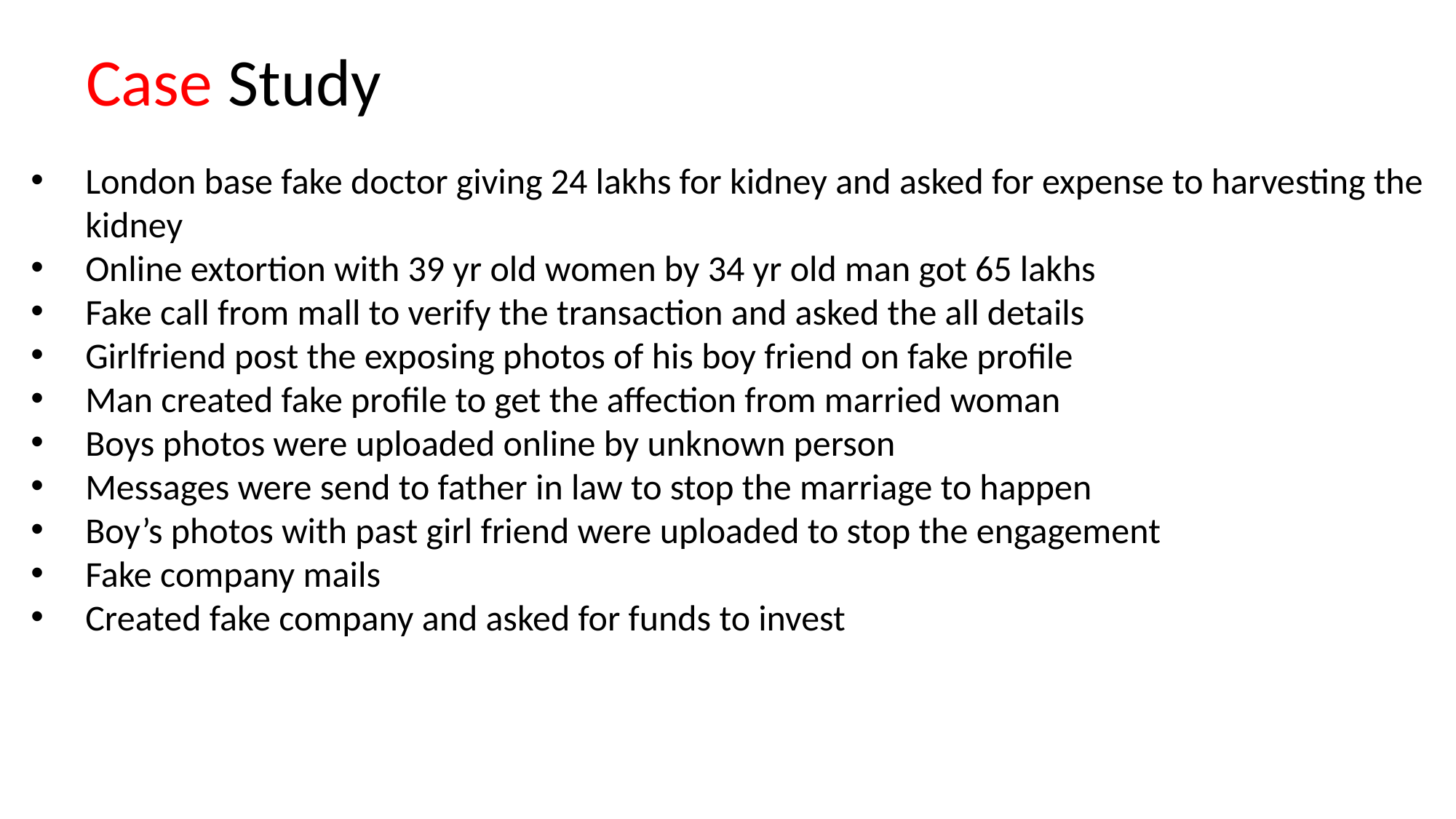

# Case Study
London base fake doctor giving 24 lakhs for kidney and asked for expense to harvesting the kidney
Online extortion with 39 yr old women by 34 yr old man got 65 lakhs
Fake call from mall to verify the transaction and asked the all details
Girlfriend post the exposing photos of his boy friend on fake profile
Man created fake profile to get the affection from married woman
Boys photos were uploaded online by unknown person
Messages were send to father in law to stop the marriage to happen
Boy’s photos with past girl friend were uploaded to stop the engagement
Fake company mails
Created fake company and asked for funds to invest